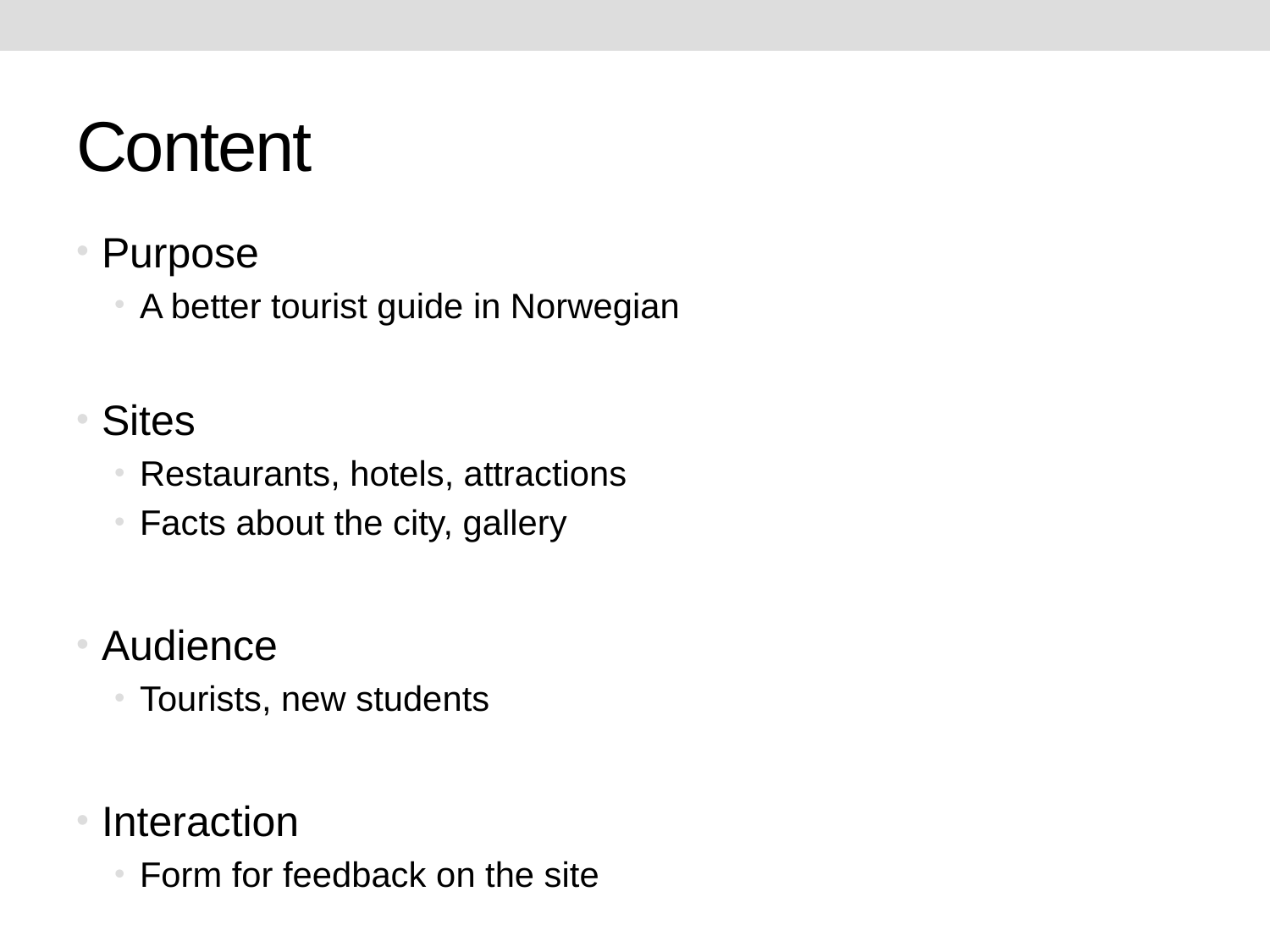

# Content
Purpose
A better tourist guide in Norwegian

Sites
Restaurants, hotels, attractions
Facts about the city, gallery

Audience
Tourists, new students

Interaction
Form for feedback on the site